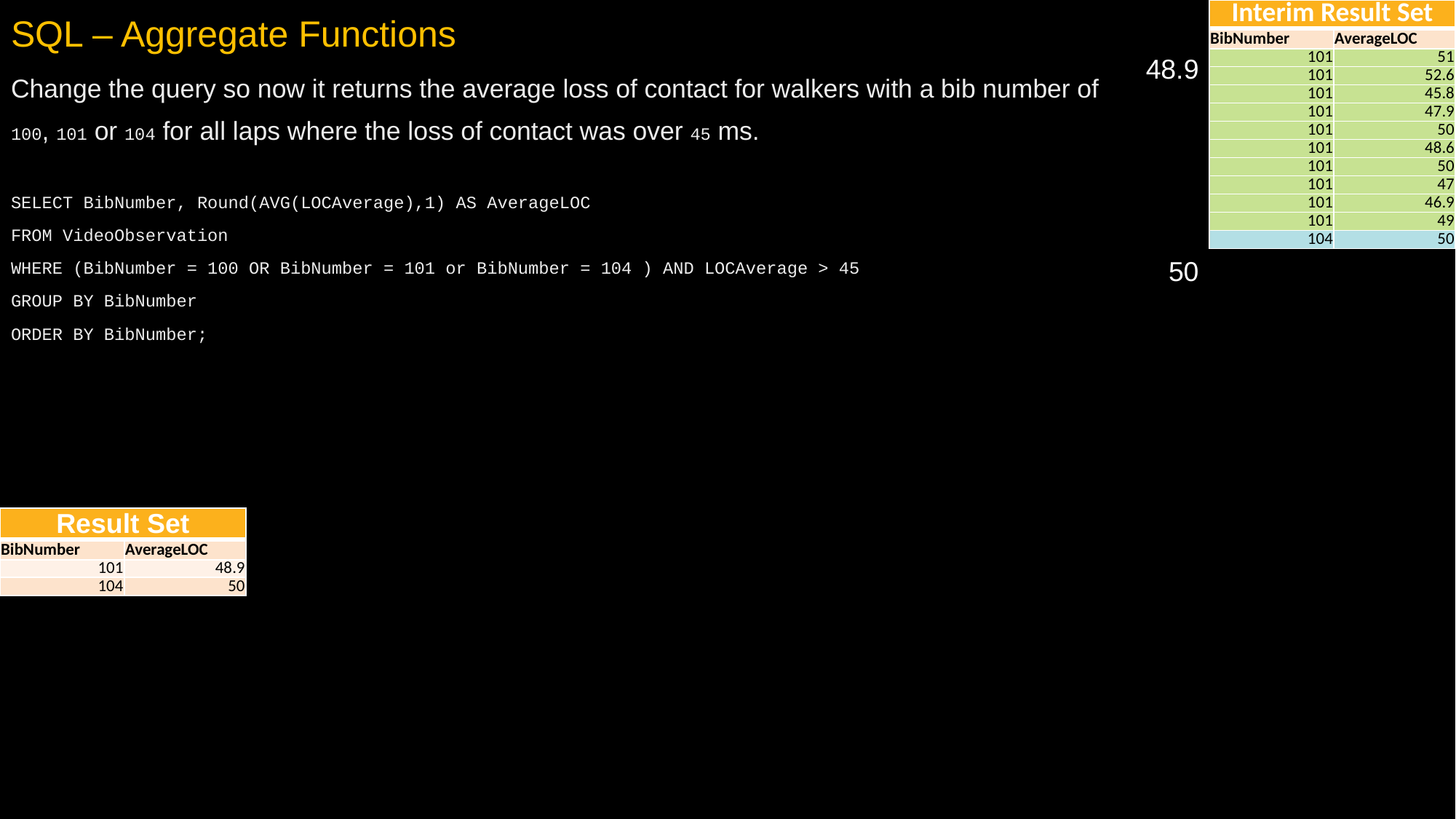

# SQL – Aggregate Functions
| Interim Result Set |  |
| --- | --- |
| BibNumber | AverageLOC |
| 101 | 51 |
| 101 | 52.6 |
| 101 | 45.8 |
| 101 | 47.9 |
| 101 | 50 |
| 101 | 48.6 |
| 101 | 50 |
| 101 | 47 |
| 101 | 46.9 |
| 101 | 49 |
| 104 | 50 |
48.9
Change the query so now it returns the average loss of contact for walkers with a bib number of
100, 101 or 104 for all laps where the loss of contact was over 45 ms.

SELECT BibNumber, Round(AVG(LOCAverage),1) AS AverageLOC
FROM VideoObservation
WHERE (BibNumber = 100 OR BibNumber = 101 or BibNumber = 104 ) AND LOCAverage > 45
GROUP BY BibNumber
ORDER BY BibNumber;
50
| Result Set |  |
| --- | --- |
| BibNumber | AverageLOC |
| 101 | 48.9 |
| 104 | 50 |